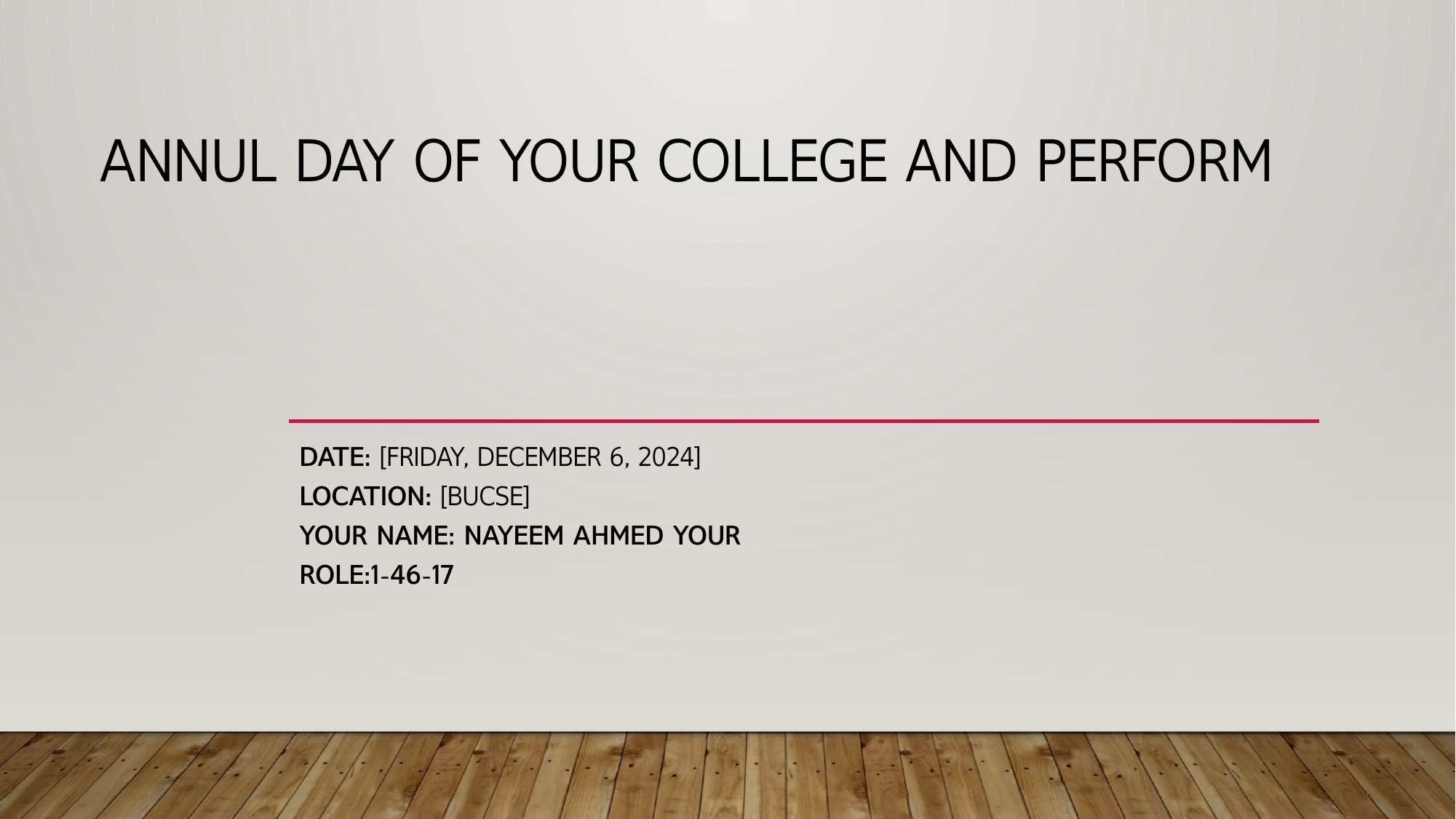

# Annul Day of your college and perform
Date: [Friday, December 6, 2024]
Location: [BuCSE]
Your Name: Nayeem Ahmed Your Role:1-46-17